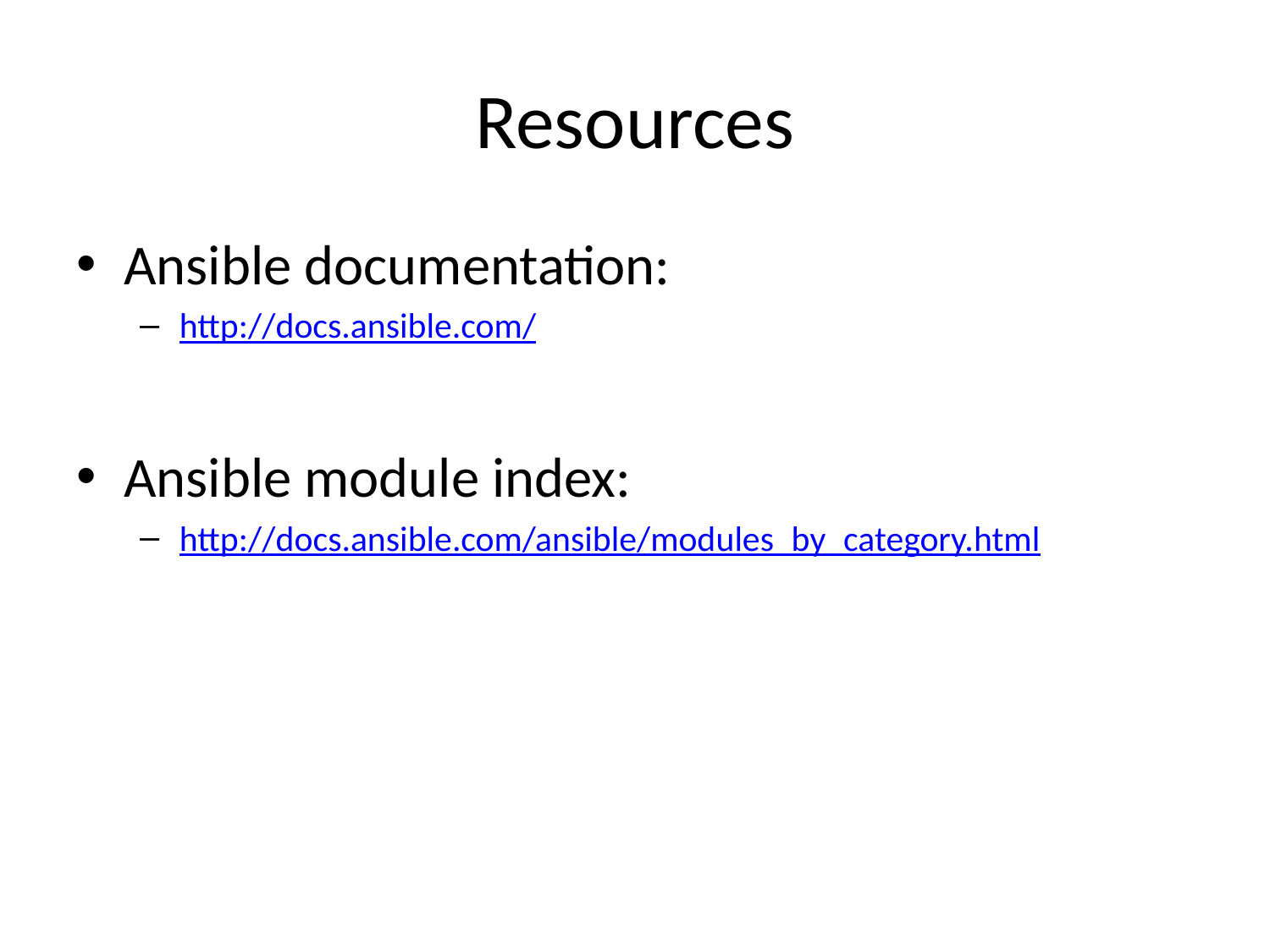

# Resources
Ansible documentation:
http://docs.ansible.com/

Ansible module index:
http://docs.ansible.com/ansible/modules_by_category.html